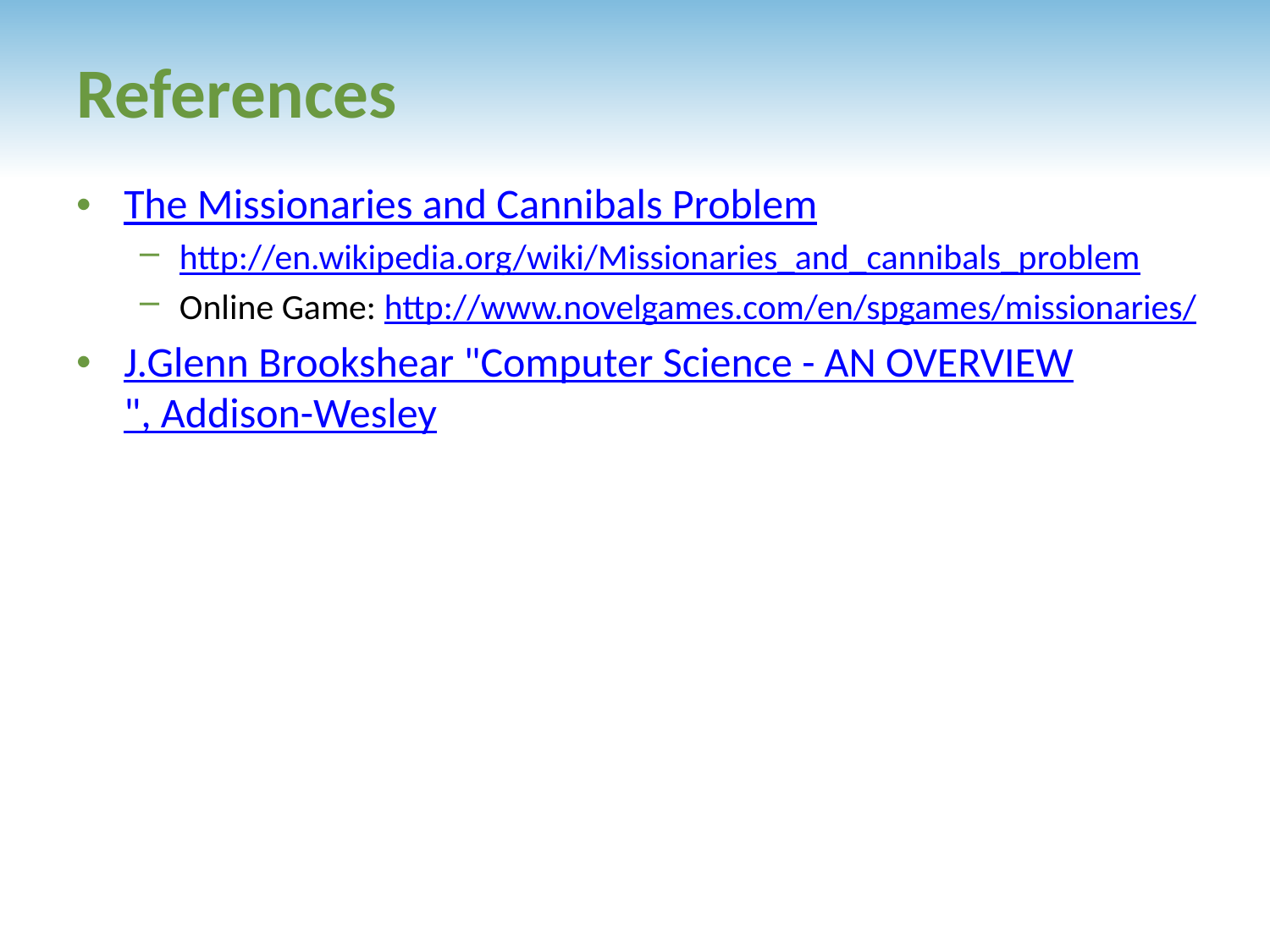

# References
The Missionaries and Cannibals Problem
http://en.wikipedia.org/wiki/Missionaries_and_cannibals_problem
Online Game: http://www.novelgames.com/en/spgames/missionaries/
J.Glenn Brookshear "Computer Science - AN OVERVIEW", Addison-Wesley